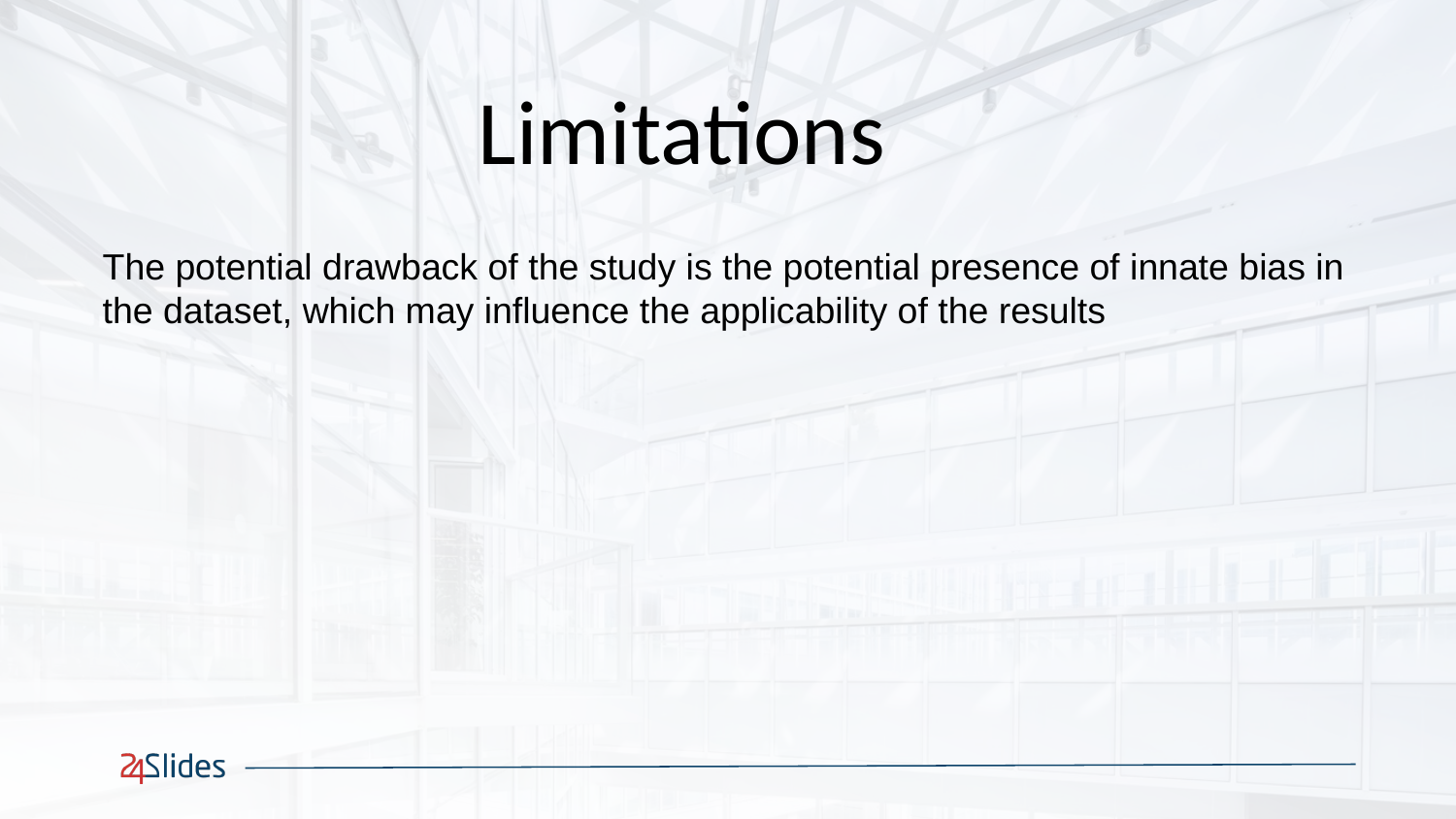

# Limitations

The potential drawback of the study is the potential presence of innate bias in the dataset, which may influence the applicability of the results